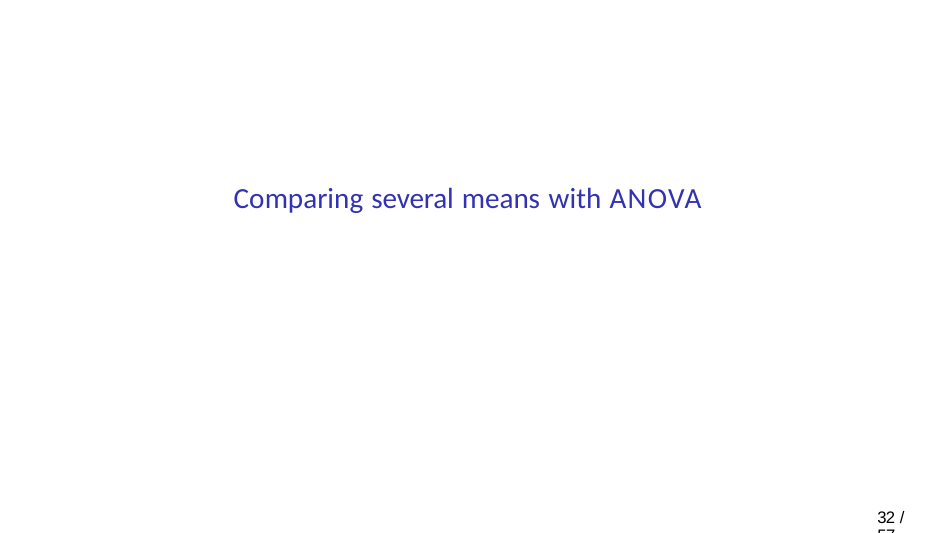

Comparing several means with ANOVA
32 / 57